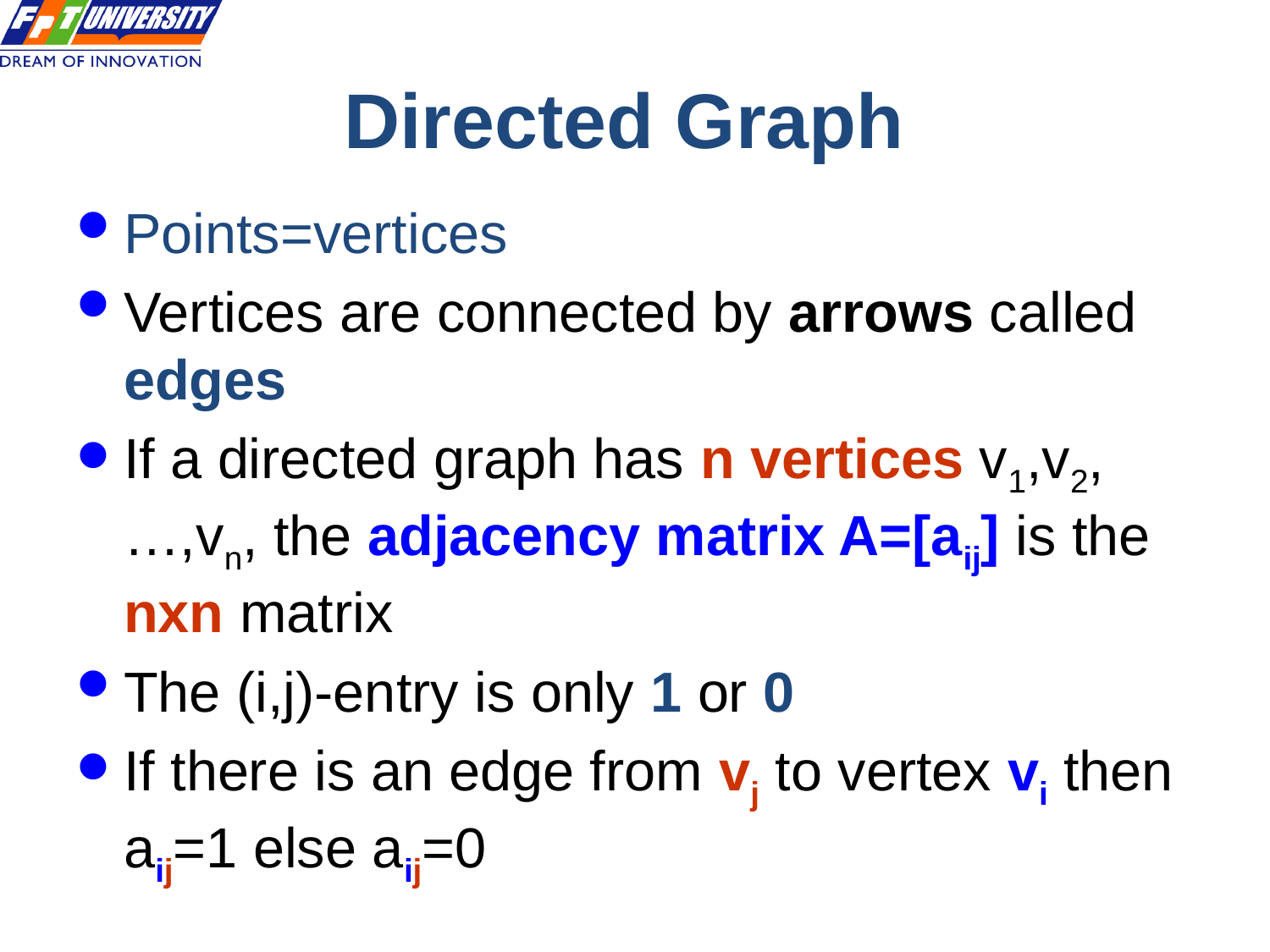

# Directed Graph
Points=vertices
Vertices are connected by arrows called edges
If a directed graph has n vertices v1,v2,…,vn, the adjacency matrix A=[aij] is the nxn matrix
The (i,j)-entry is only 1 or 0
If there is an edge from vj to vertex vi then aij=1 else aij=0